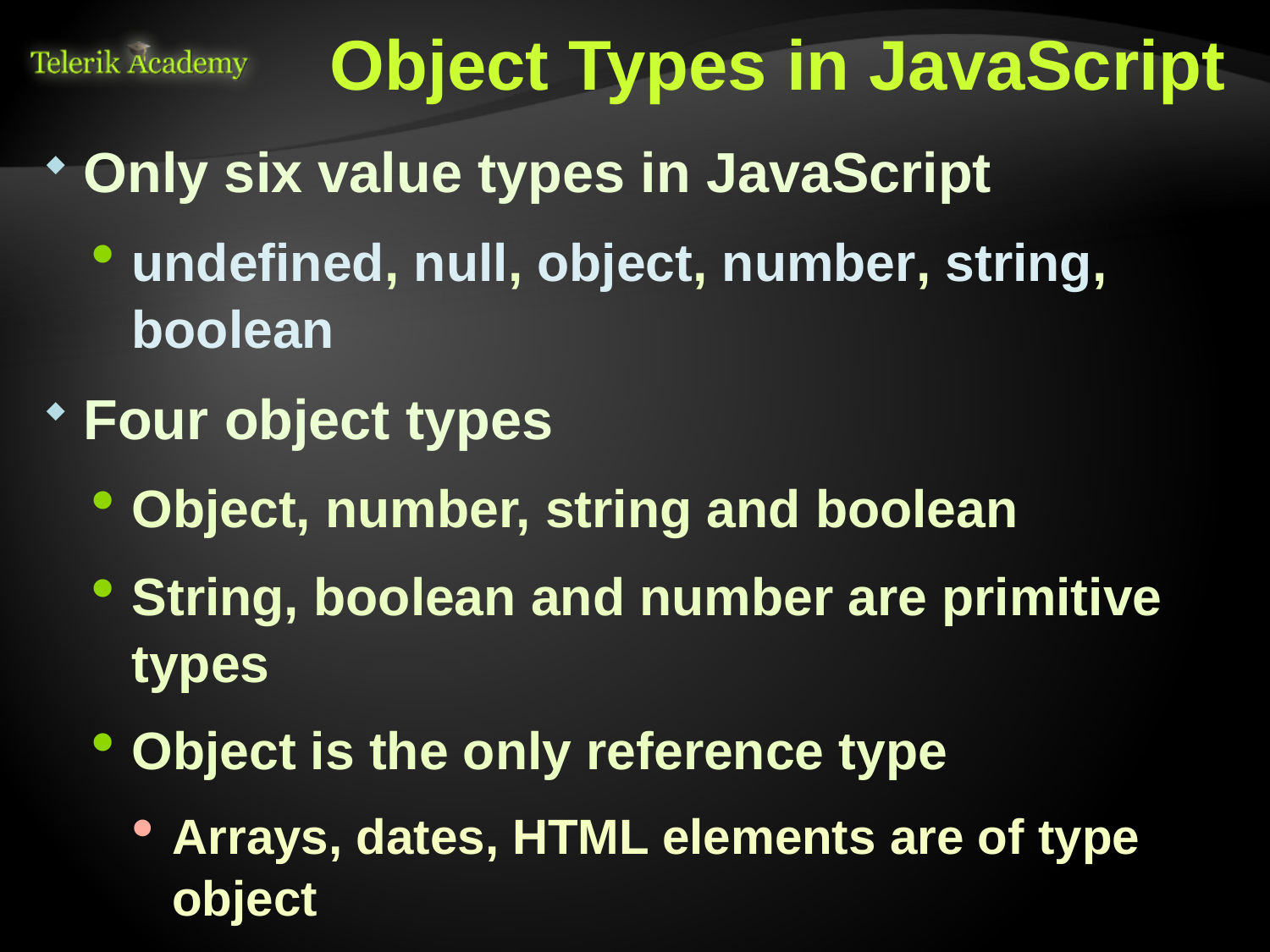

# Object Types in JavaScript
Only six value types in JavaScript
undefined, null, object, number, string, boolean
Four object types
Object, number, string and boolean
String, boolean and number are primitive types
Object is the only reference type
Arrays, dates, HTML elements are of type object